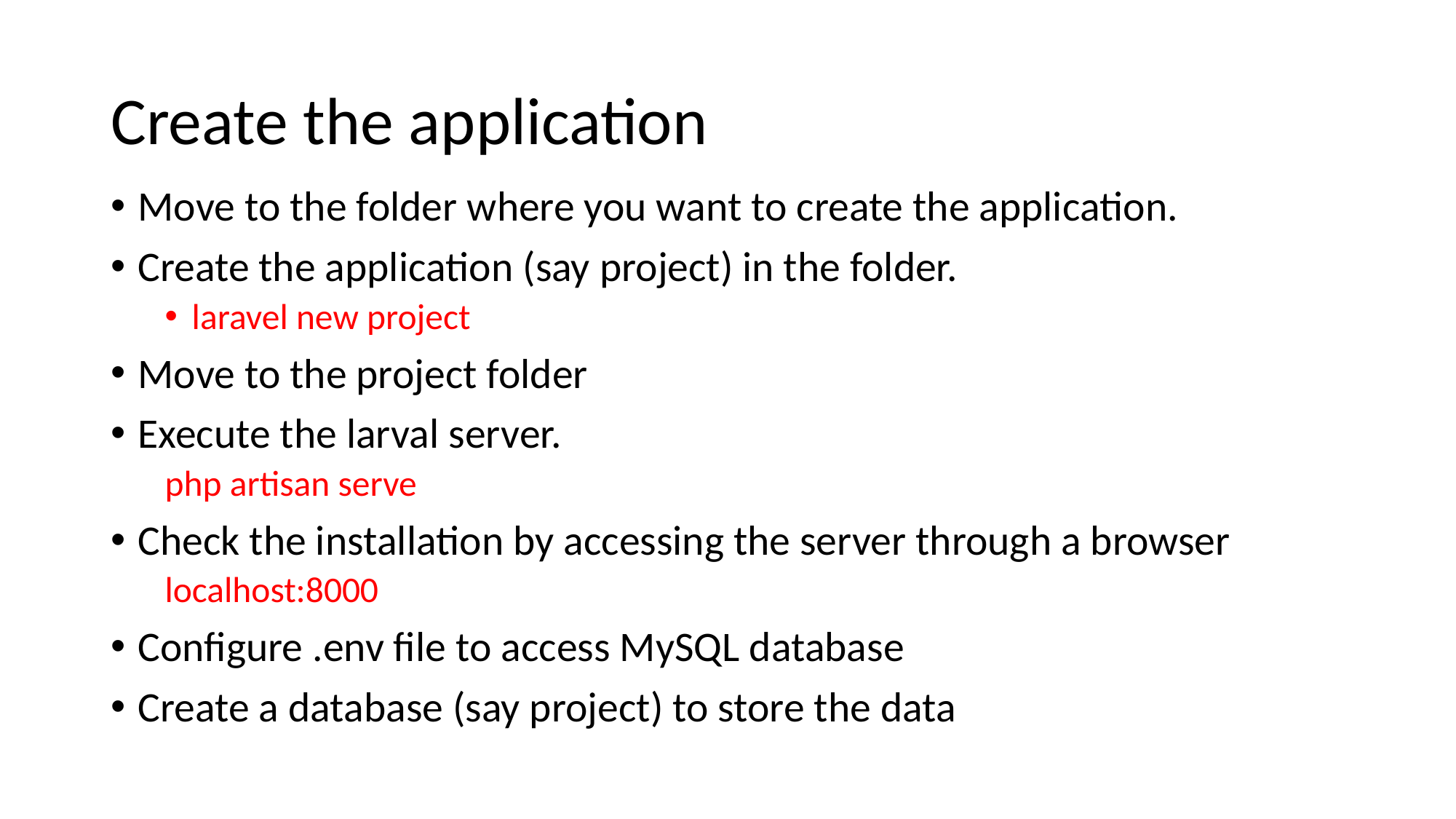

# Create the application
Move to the folder where you want to create the application.
Create the application (say project) in the folder.
laravel new project
Move to the project folder
Execute the larval server.
php artisan serve
Check the installation by accessing the server through a browser
localhost:8000
Configure .env file to access MySQL database
Create a database (say project) to store the data